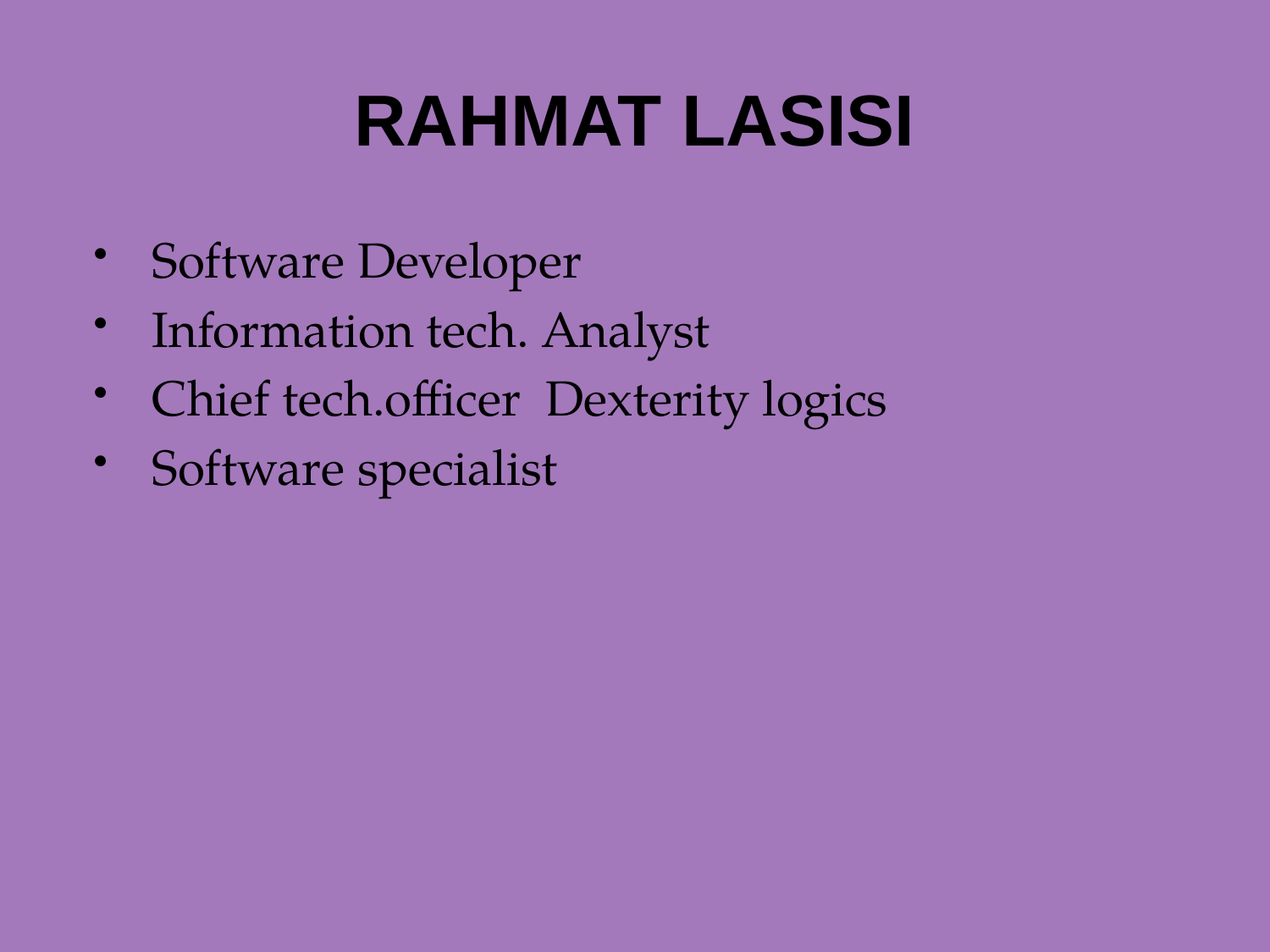

# RAHMAT LASISI
Software Developer
Information tech. Analyst
Chief tech.officer  Dexterity logics
Software specialist